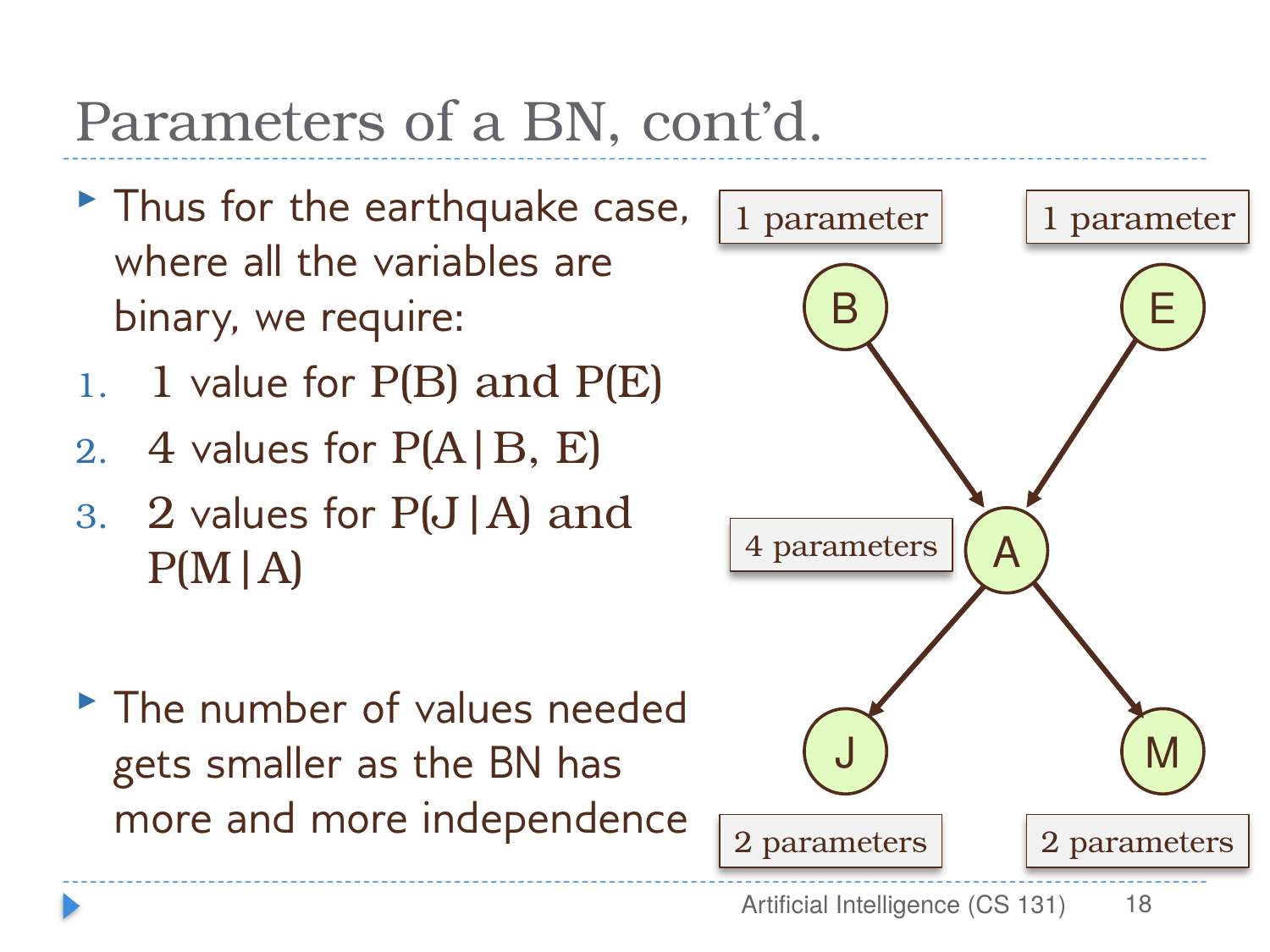

# Parameters of a BN, cont’d.
Thus for the earthquake case, where all the variables are binary, we require:
1 value for P(B) and P(E)
4 values for P(A|B, E)
2 values for P(J|A) and P(M|A)

The number of values needed gets smaller as the BN has more and more independence
1 parameter
1 parameter
B
E

A
4 parameters

J
M
2 parameters
2 parameters
18
Artificial Intelligence (CS 131)